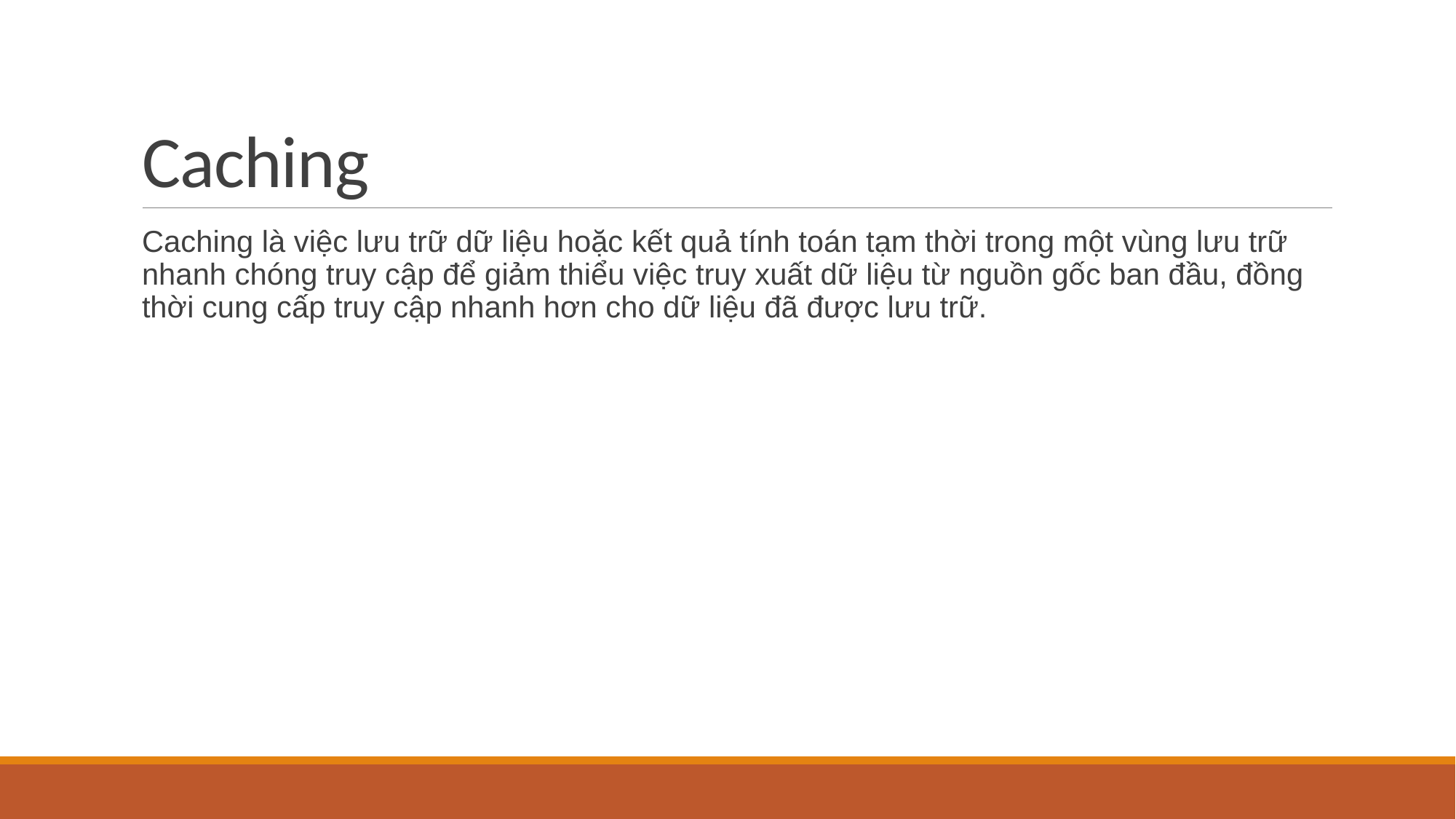

# Caching
Caching là việc lưu trữ dữ liệu hoặc kết quả tính toán tạm thời trong một vùng lưu trữ nhanh chóng truy cập để giảm thiểu việc truy xuất dữ liệu từ nguồn gốc ban đầu, đồng thời cung cấp truy cập nhanh hơn cho dữ liệu đã được lưu trữ.